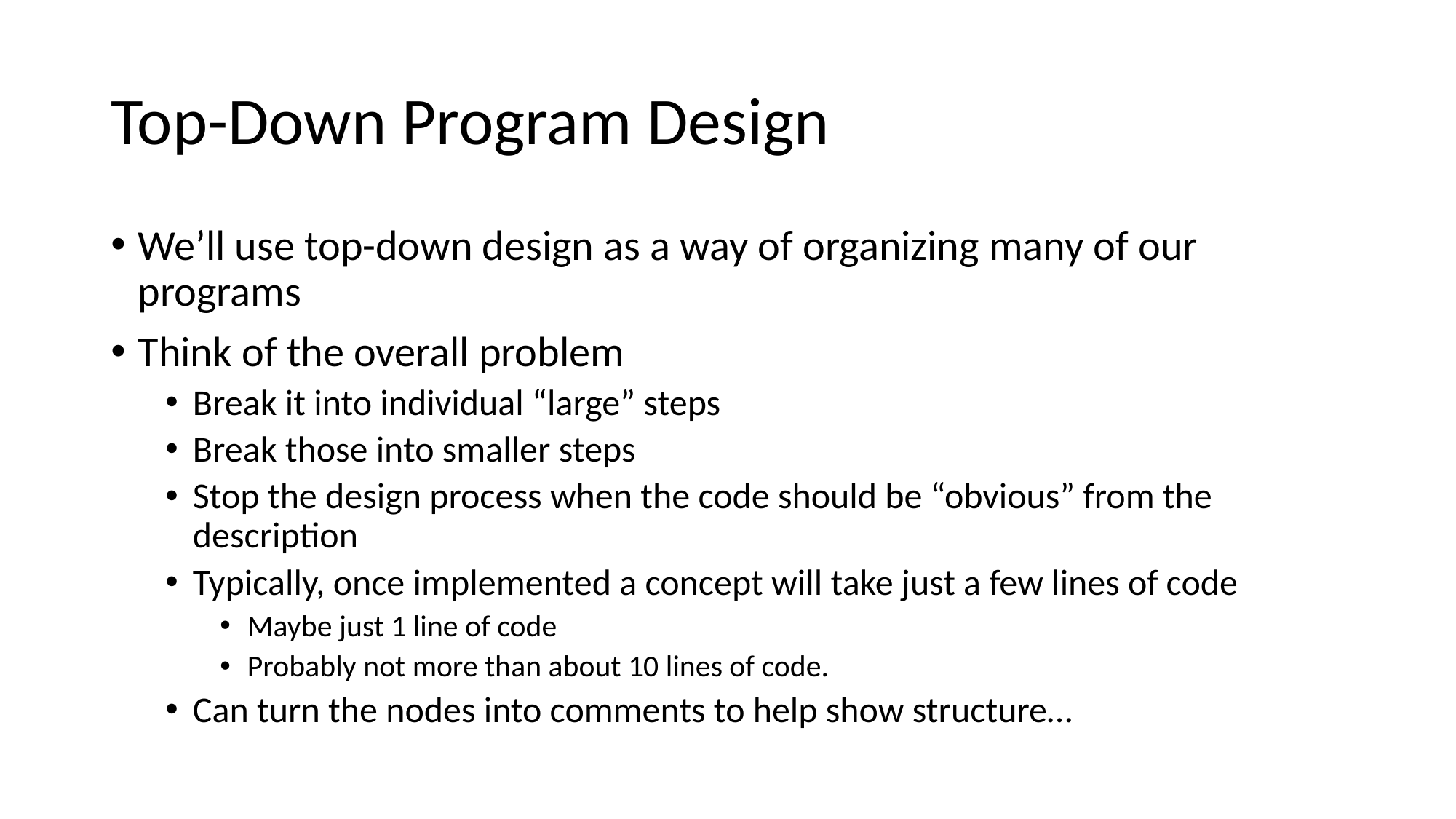

# Top-Down Program Design
We’ll use top-down design as a way of organizing many of our programs
Think of the overall problem
Break it into individual “large” steps
Break those into smaller steps
Stop the design process when the code should be “obvious” from the description
Typically, once implemented a concept will take just a few lines of code
Maybe just 1 line of code
Probably not more than about 10 lines of code.
Can turn the nodes into comments to help show structure…